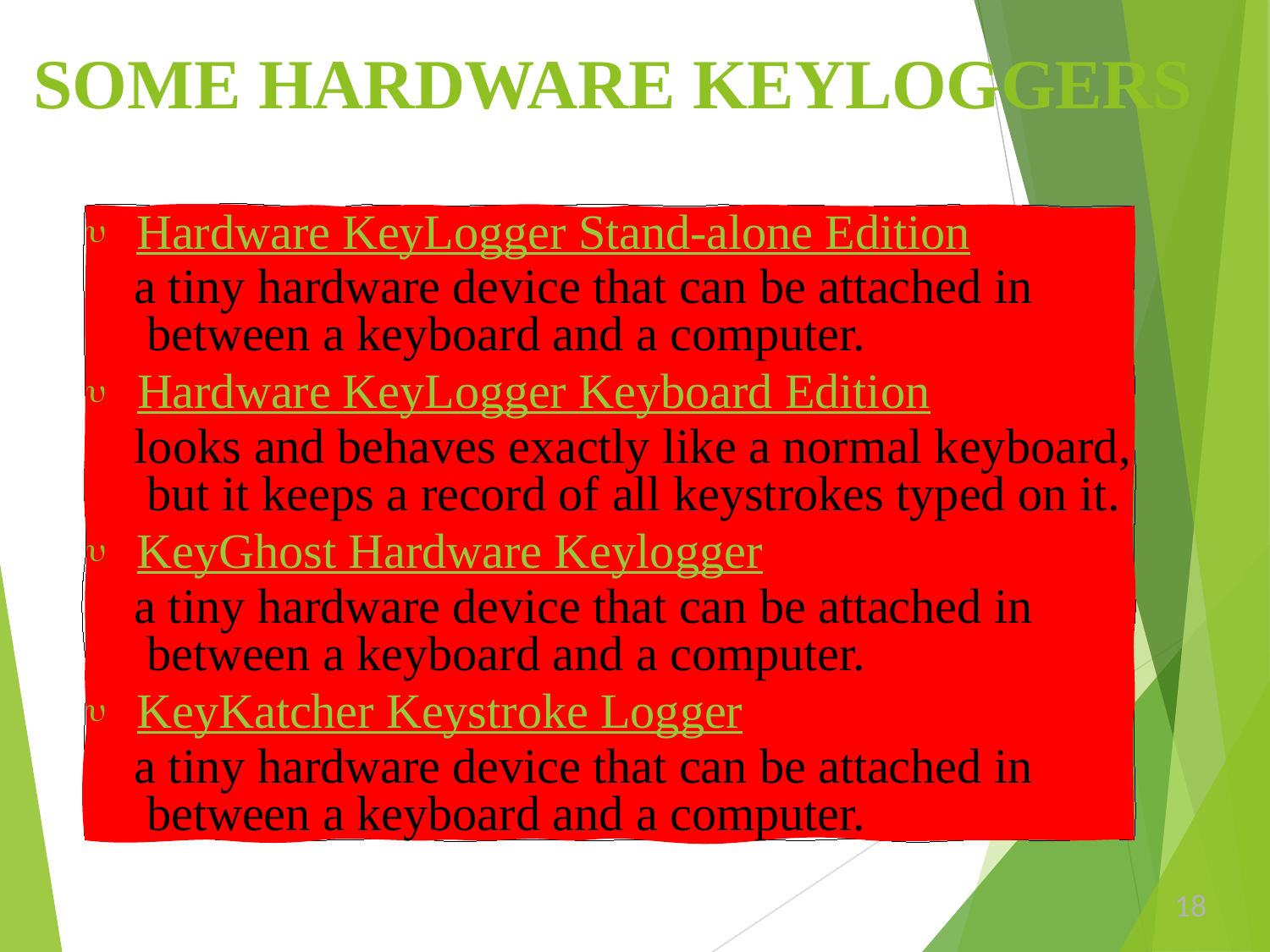

# SOME HARDWARE KEYLOGGERS
υ Hardware KeyLogger Stand-alone Edition
a tiny hardware device that can be attached in  between a keyboard and a computer.
υ Hardware KeyLogger Keyboard Edition
looks and behaves exactly like a normal keyboard,  but it keeps a record of all keystrokes typed on it.
υ KeyGhost Hardware Keylogger
a tiny hardware device that can be attached in  between a keyboard and a computer.
υ KeyKatcher Keystroke Logger
a tiny hardware device that can be attached in  between a keyboard and a computer.
18